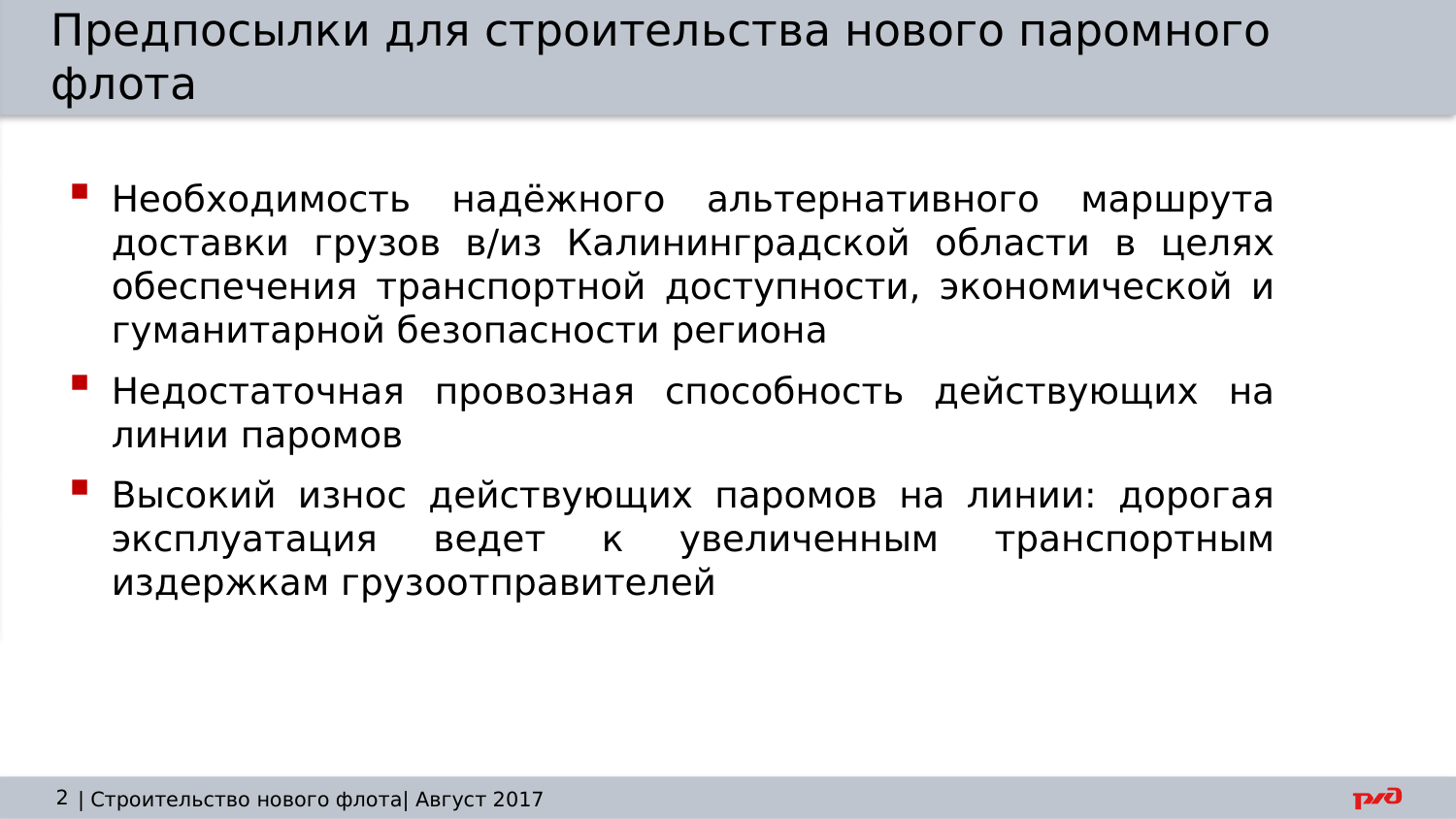

# Предпосылки для строительства нового паромного флота
Необходимость надёжного альтернативного маршрута доставки грузов в/из Калининградской области в целях обеспечения транспортной доступности, экономической и гуманитарной безопасности региона
Недостаточная провозная способность действующих на линии паромов
Высокий износ действующих паромов на линии: дорогая эксплуатация ведет к увеличенным транспортным издержкам грузоотправителей